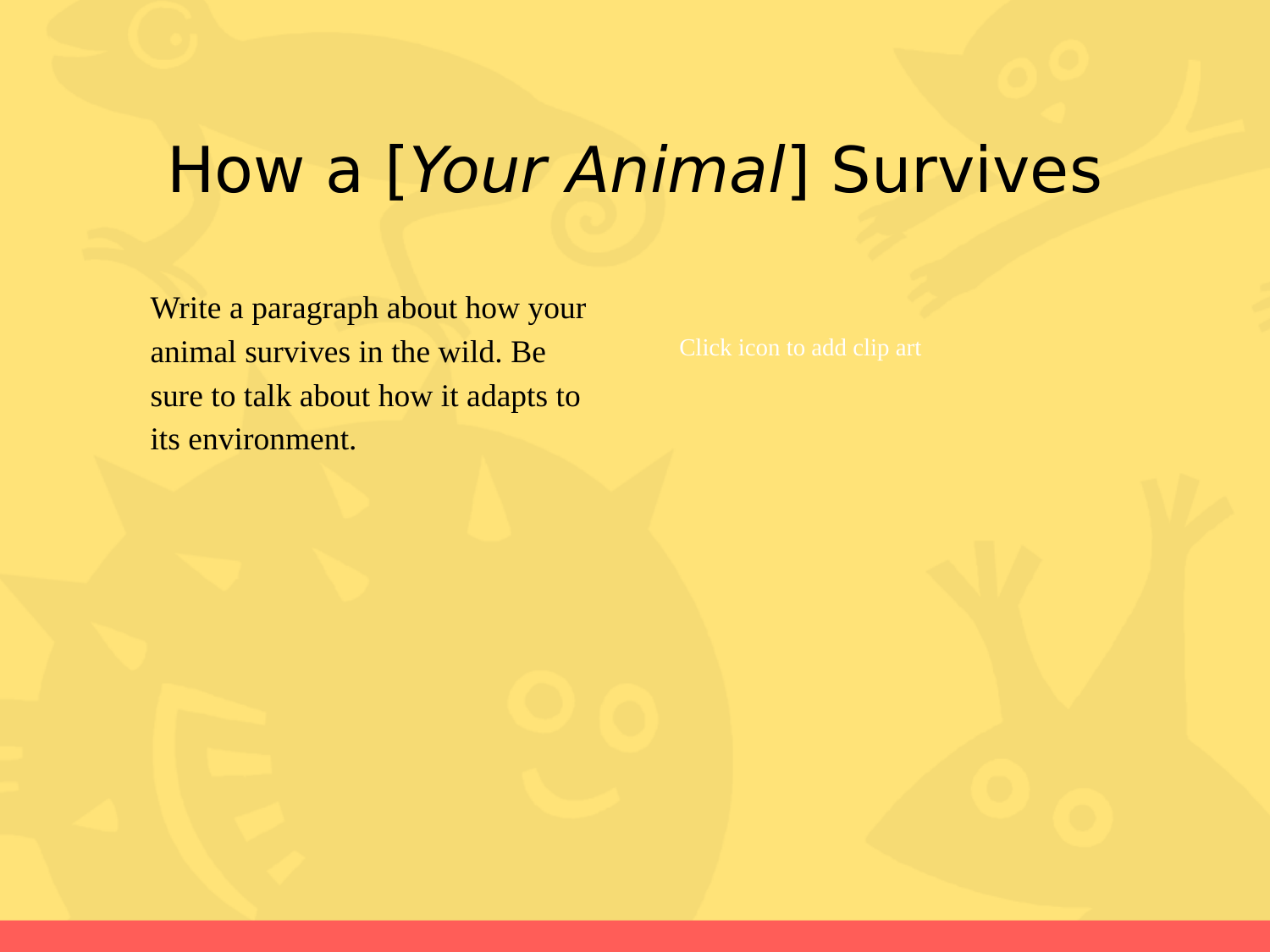

# How a [Your Animal] Survives
Write a paragraph about how your animal survives in the wild. Be sure to talk about how it adapts to its environment.